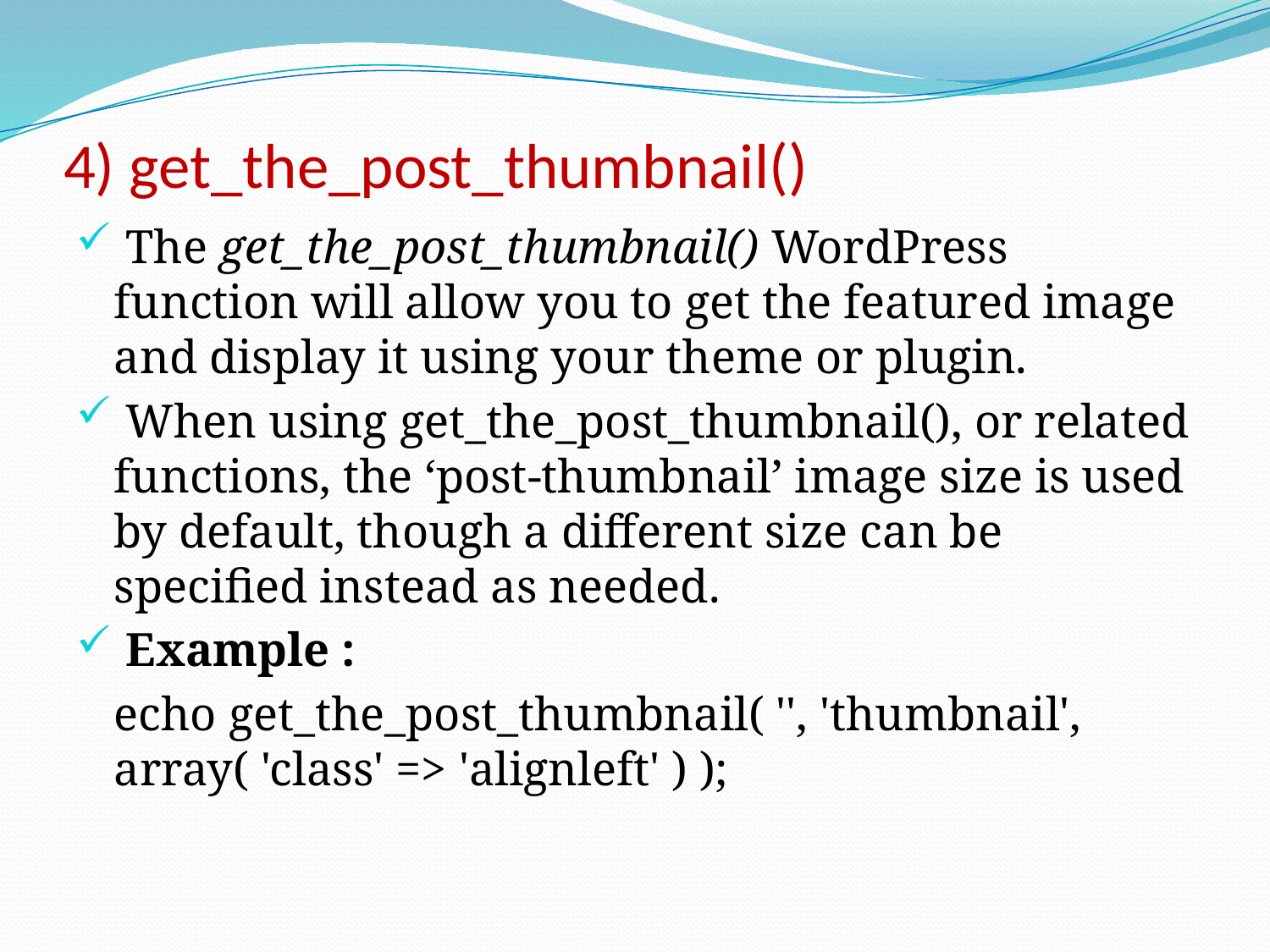

# 4) get_the_post_thumbnail()
 The get_the_post_thumbnail() WordPress function will allow you to get the featured image and display it using your theme or plugin.
 When using get_the_post_thumbnail(), or related functions, the ‘post-thumbnail’ image size is used by default, though a different size can be specified instead as needed.
 Example :
	echo get_the_post_thumbnail( '', 'thumbnail', array( 'class' => 'alignleft' ) );